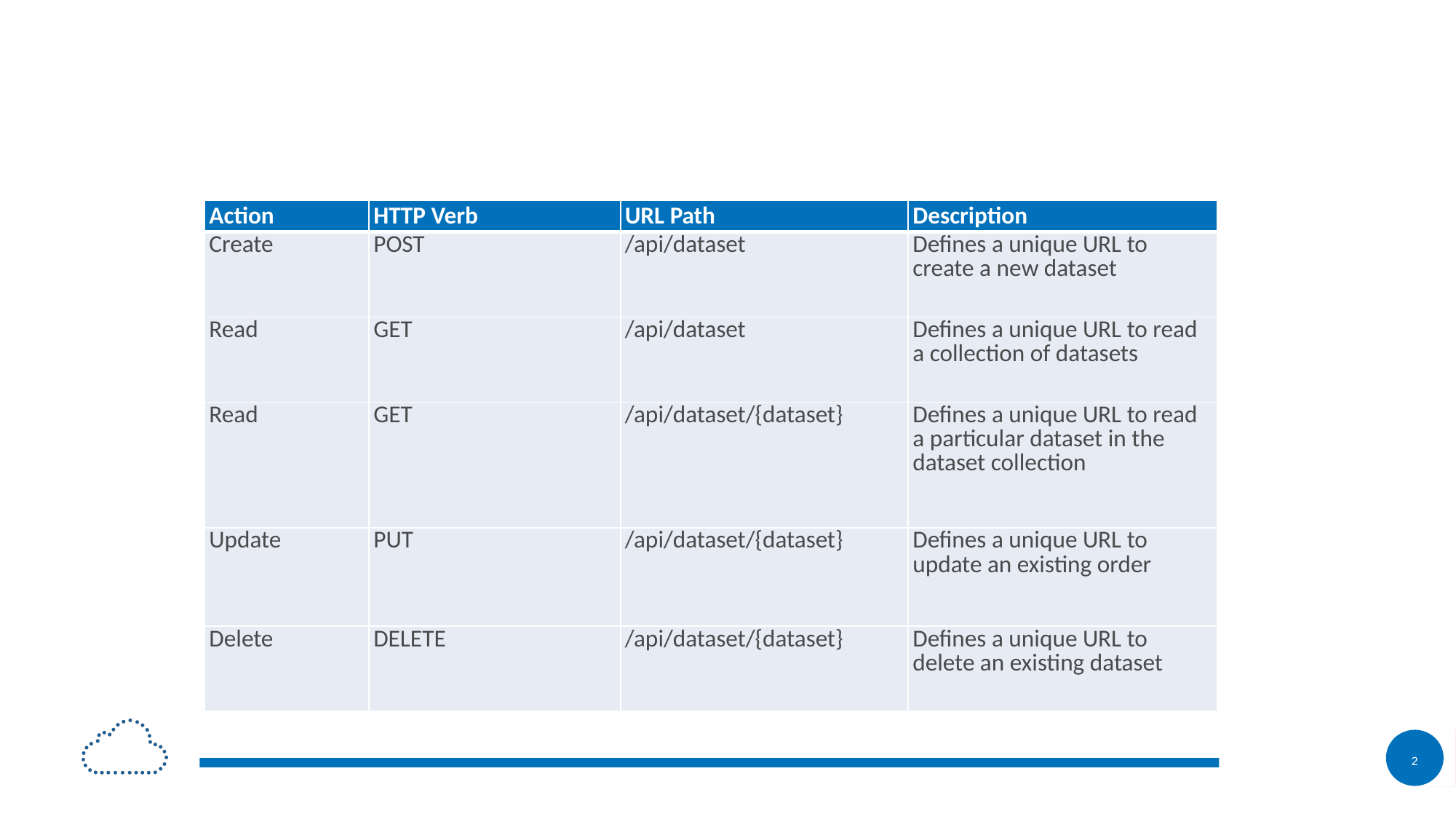

#

| Action | HTTP Verb | URL Path | Description |
| --- | --- | --- | --- |
| Create | POST | /api/dataset | Defines a unique URL to create a new dataset |
| Read | GET | /api/dataset | Defines a unique URL to read a collection of datasets |
| Read | GET | /api/dataset/{dataset} | Defines a unique URL to read a particular dataset in the dataset collection |
| Update | PUT | /api/dataset/{dataset} | Defines a unique URL to update an existing order |
| Delete | DELETE | /api/dataset/{dataset} | Defines a unique URL to delete an existing dataset |